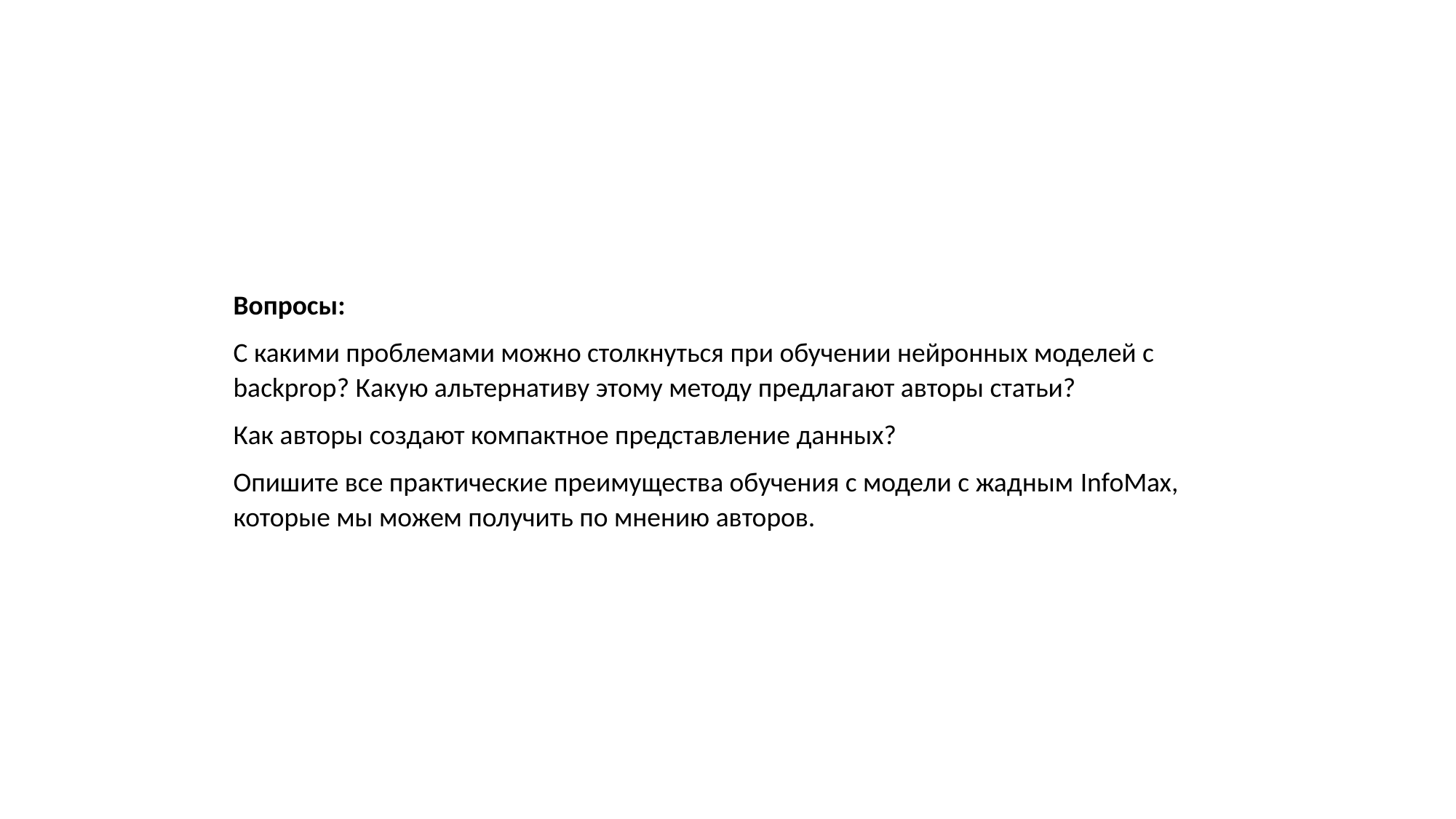

Вопросы:
С какими проблемами можно столкнуться при обучении нейронных моделей с backprop? Какую альтернативу этому методу предлагают авторы статьи?
Как авторы создают компактное представление данных?
Опишите все практические преимущества обучения с модели с жадным InfoMax, которые мы можем получить по мнению авторов.